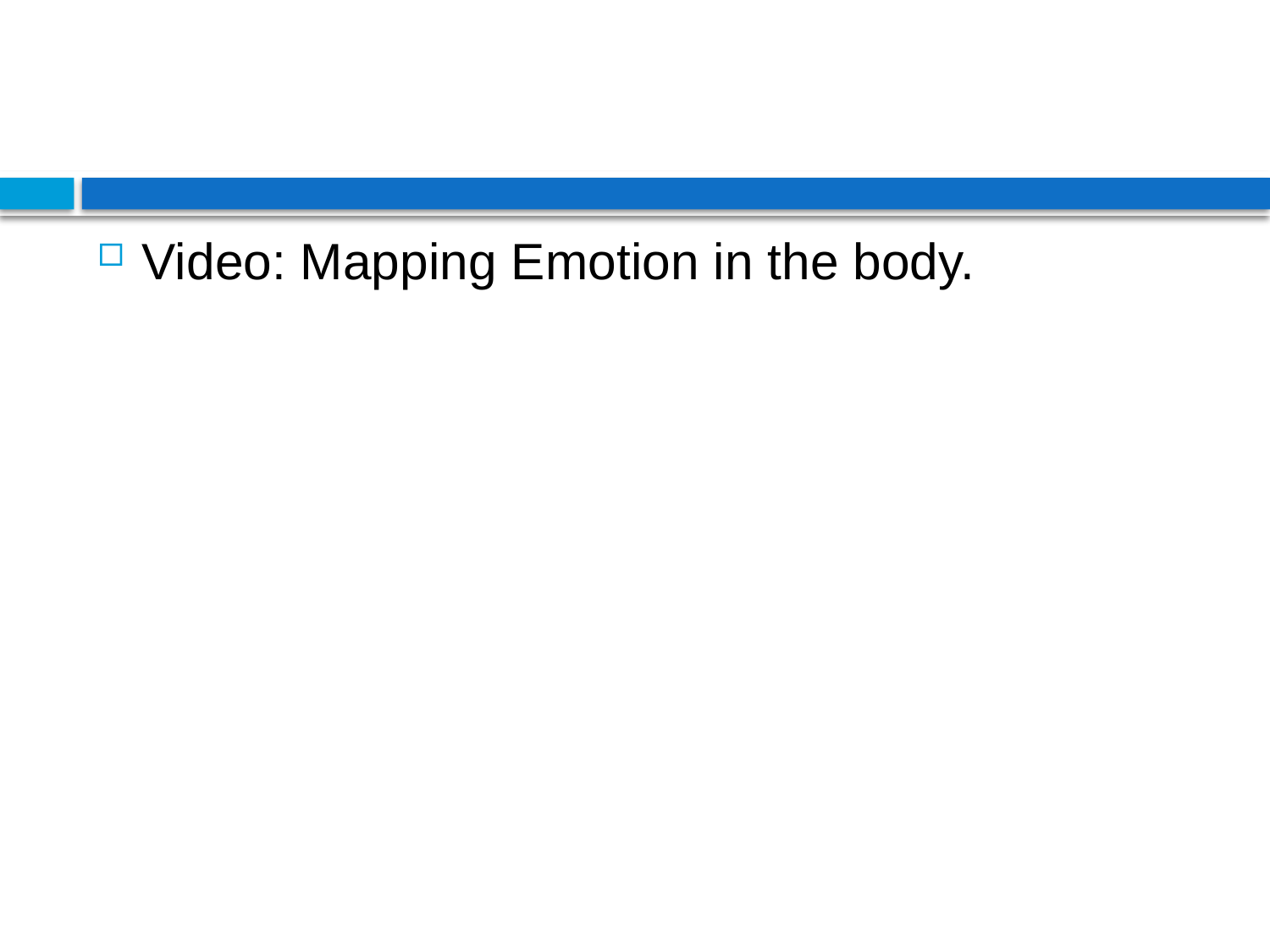

#
Video: Mapping Emotion in the body.